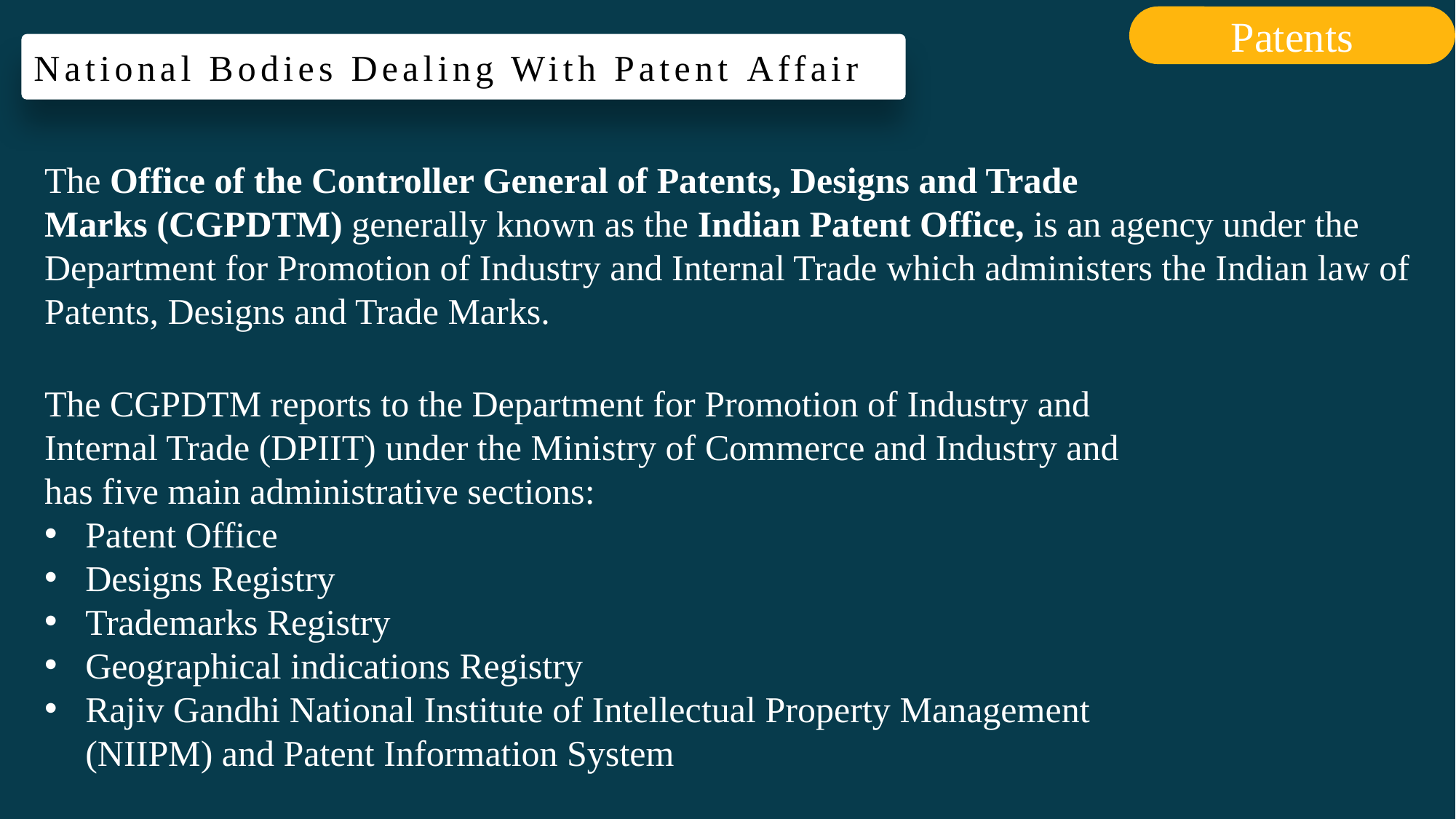

Patents
National Bodies Dealing With Patent Affair
The Office of the Controller General of Patents, Designs and Trade Marks (CGPDTM) generally known as the Indian Patent Office, is an agency under the Department for Promotion of Industry and Internal Trade which administers the Indian law of Patents, Designs and Trade Marks.
The CGPDTM reports to the Department for Promotion of Industry and Internal Trade (DPIIT) under the Ministry of Commerce and Industry and has five main administrative sections:
Patent Office
Designs Registry
Trademarks Registry
Geographical indications Registry
Rajiv Gandhi National Institute of Intellectual Property Management (NIIPM) and Patent Information System